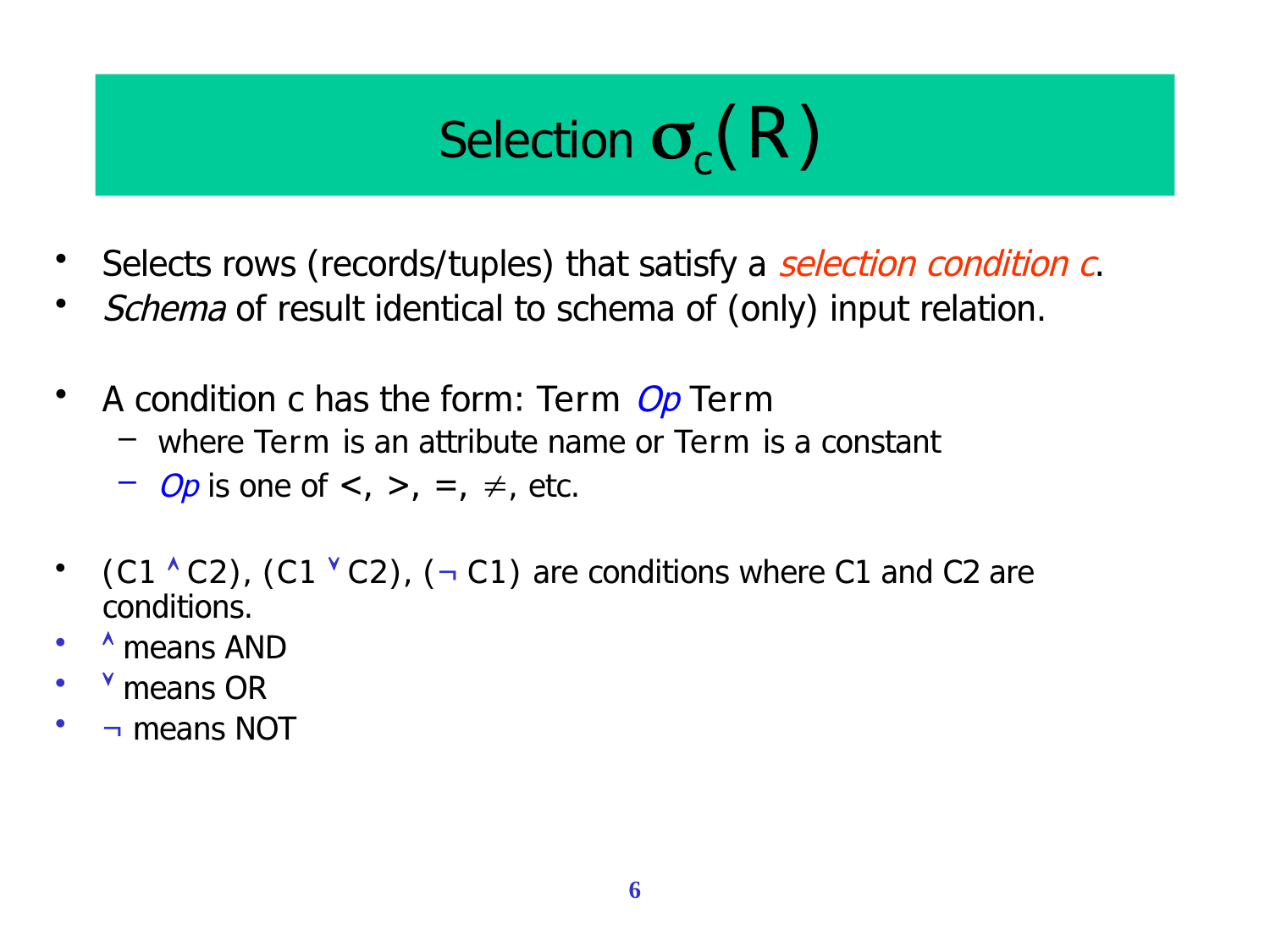

# Selection σc(R)
Selects rows (records/tuples) that satisfy a selection condition c.
Schema of result identical to schema of (only) input relation.

A condition c has the form: Term Op Term
where Term is an attribute name or Term is a constant
Op is one of <, >, =, ≠, etc.

(C1 ∧ C2), (C1 ∨ C2), (¬ C1) are conditions where C1 and C2 are conditions.
∧ means AND
∨ means OR
¬ means NOT
6